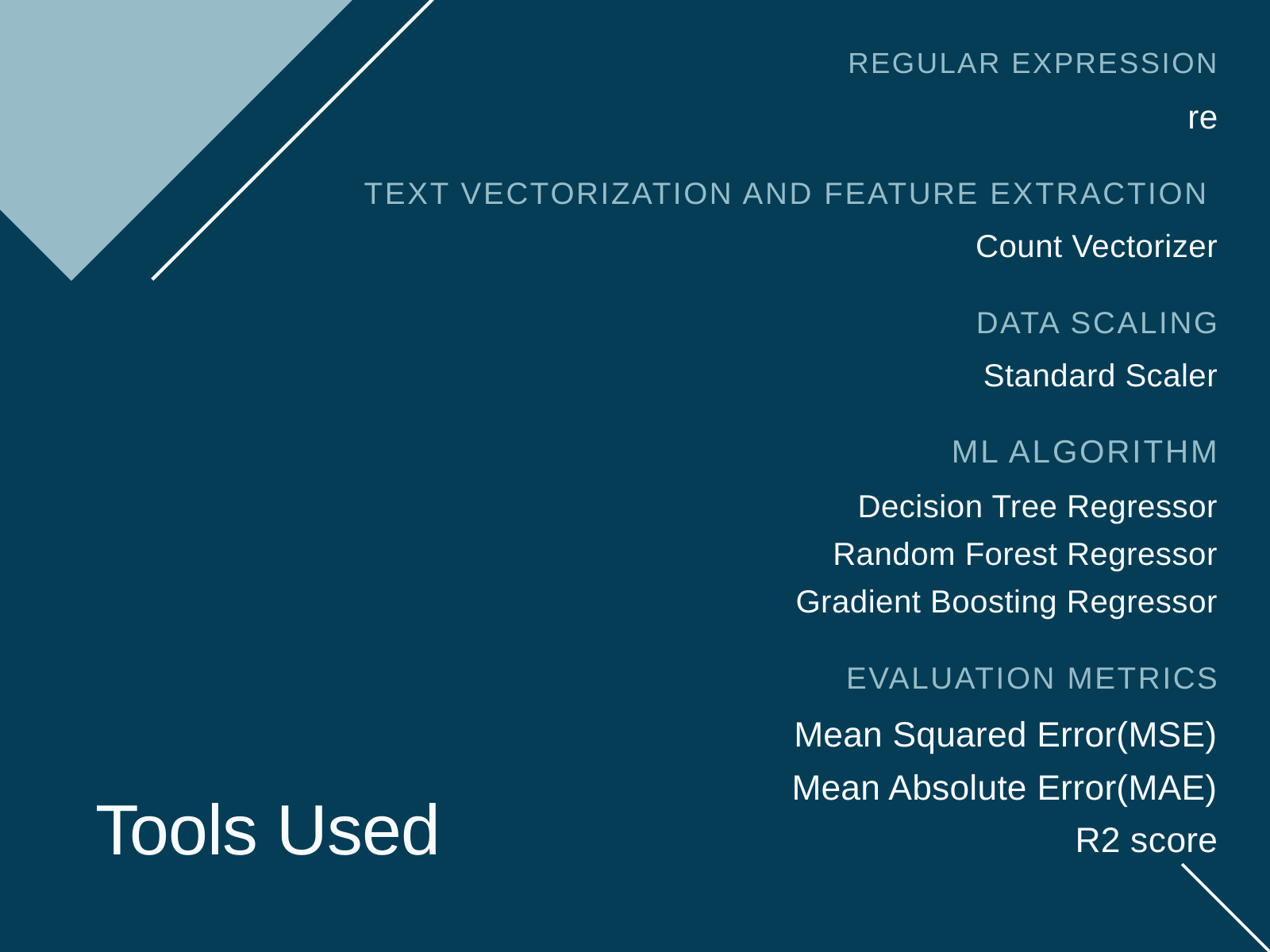

REGULAR EXPRESSION
re
TEXT VECTORIZATION AND FEATURE EXTRACTION
Count Vectorizer
DATA SCALING
Standard Scaler

ML ALGORITHM
Decision Tree Regressor
Random Forest Regressor
Gradient Boosting Regressor
EVALUATION METRICS
Mean Squared Error(MSE)
Mean Absolute Error(MAE)
R2 score

Tools Used